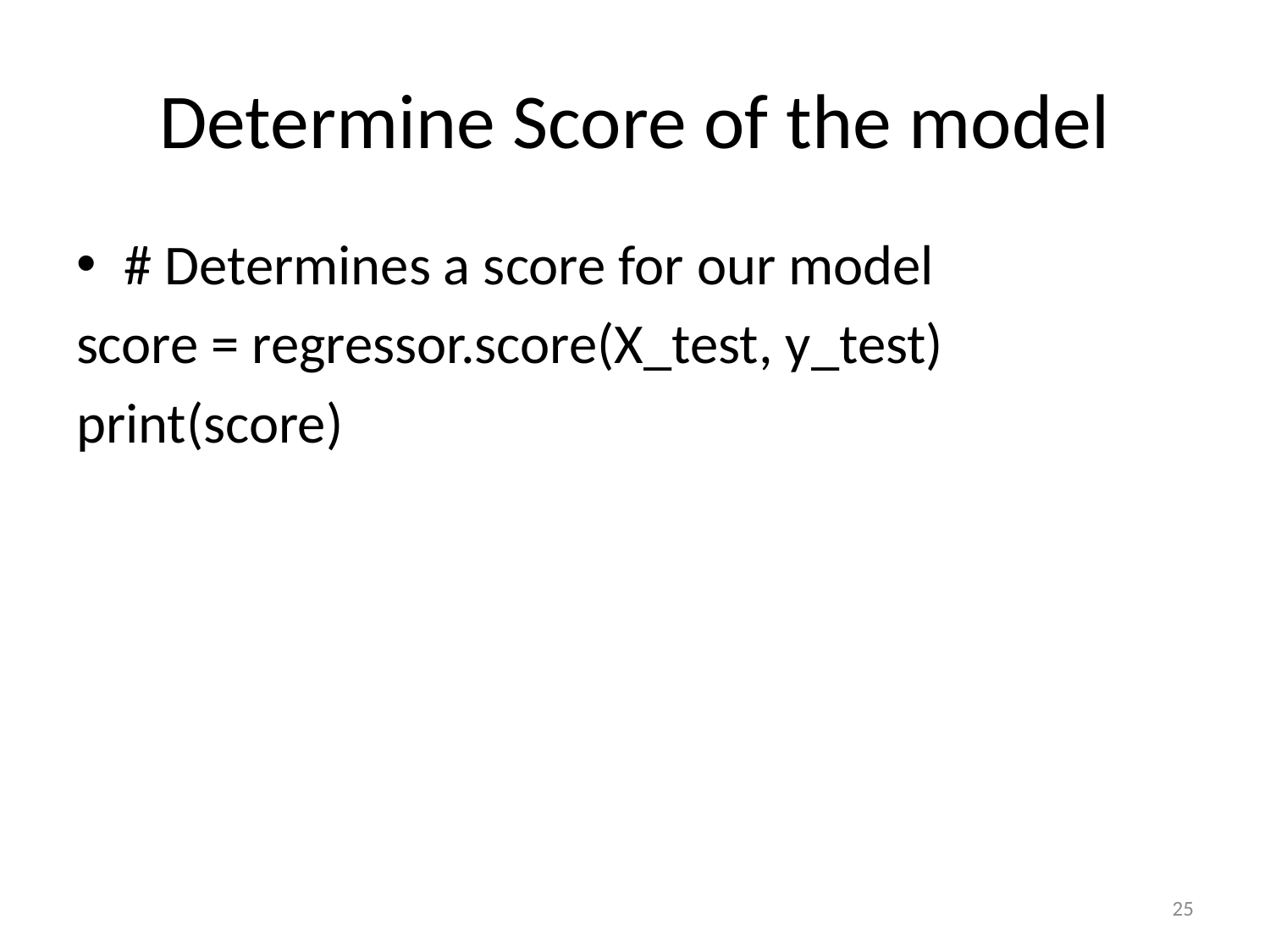

# Determine Score of the model
# Determines a score for our model
score = regressor.score(X_test, y_test)
print(score)
25